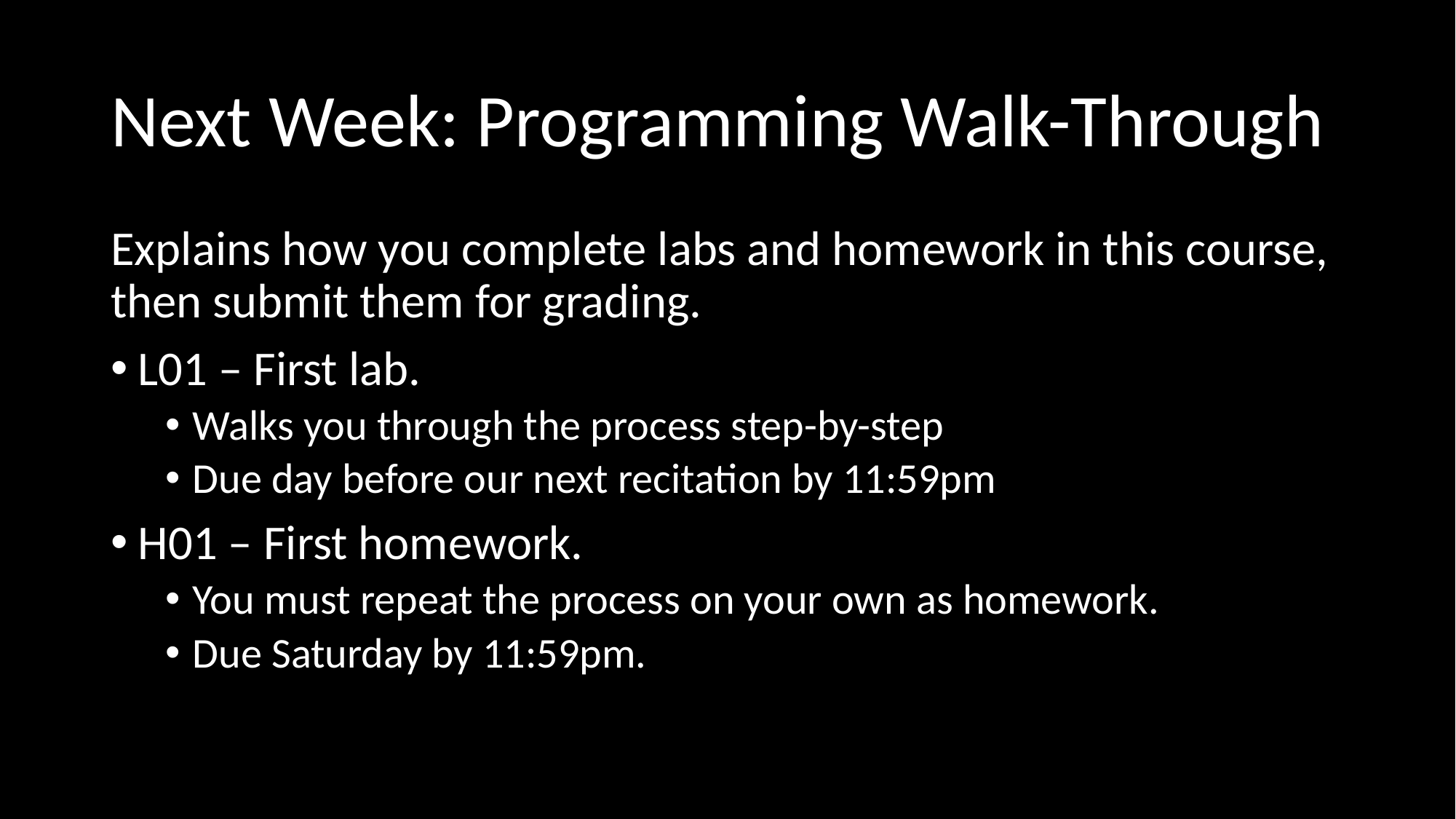

# Next Week: Programming Walk-Through
Explains how you complete labs and homework in this course, then submit them for grading.
L01 – First lab.
Walks you through the process step-by-step
Due day before our next recitation by 11:59pm
H01 – First homework.
You must repeat the process on your own as homework.
Due Saturday by 11:59pm.